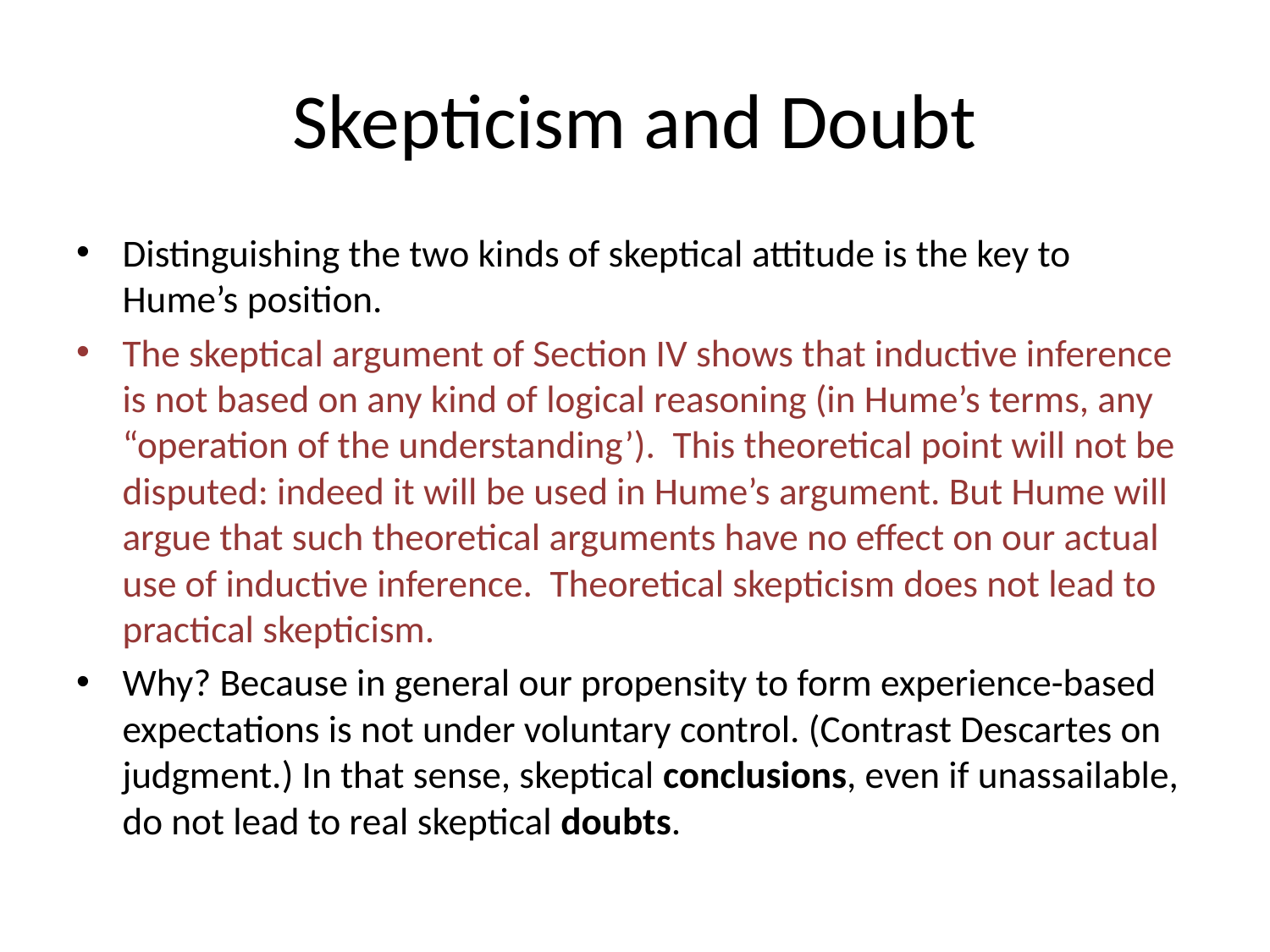

# Skepticism and Doubt
Distinguishing the two kinds of skeptical attitude is the key to Hume’s position.
The skeptical argument of Section IV shows that inductive inference is not based on any kind of logical reasoning (in Hume’s terms, any “operation of the understanding’).  This theoretical point will not be disputed: indeed it will be used in Hume’s argument. But Hume will argue that such theoretical arguments have no effect on our actual use of inductive inference.  Theoretical skepticism does not lead to practical skepticism.
Why? Because in general our propensity to form experience-based expectations is not under voluntary control. (Contrast Descartes on judgment.) In that sense, skeptical conclusions, even if unassailable, do not lead to real skeptical doubts.